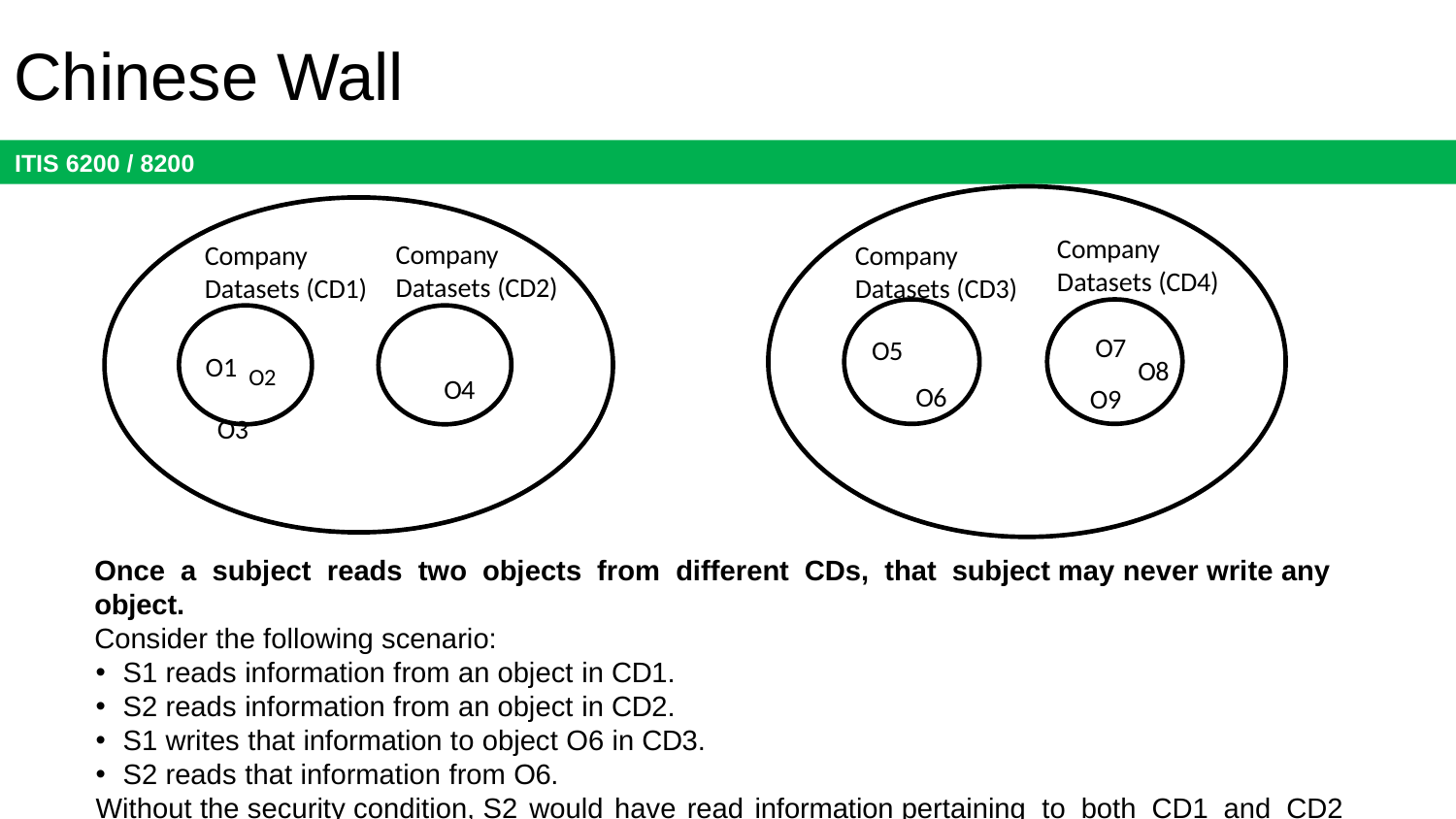

# Chinese Wall

Company
Datasets (CD4)
Company
Datasets (CD2)
Company Datasets (CD1)
Company Datasets (CD3)
O5
O7
O8
O9
O1 O2
O3
O4
O6
Once a subject reads two objects from different CDs, that subject may never write any object.
Consider the following scenario:
S1 reads information from an object in CD1.
S2 reads information from an object in CD2.
S1 writes that information to object O6 in CD3.
S2 reads that information from O6.
Without the security condition, S2 would have read information pertaining to both CD1 and CD2